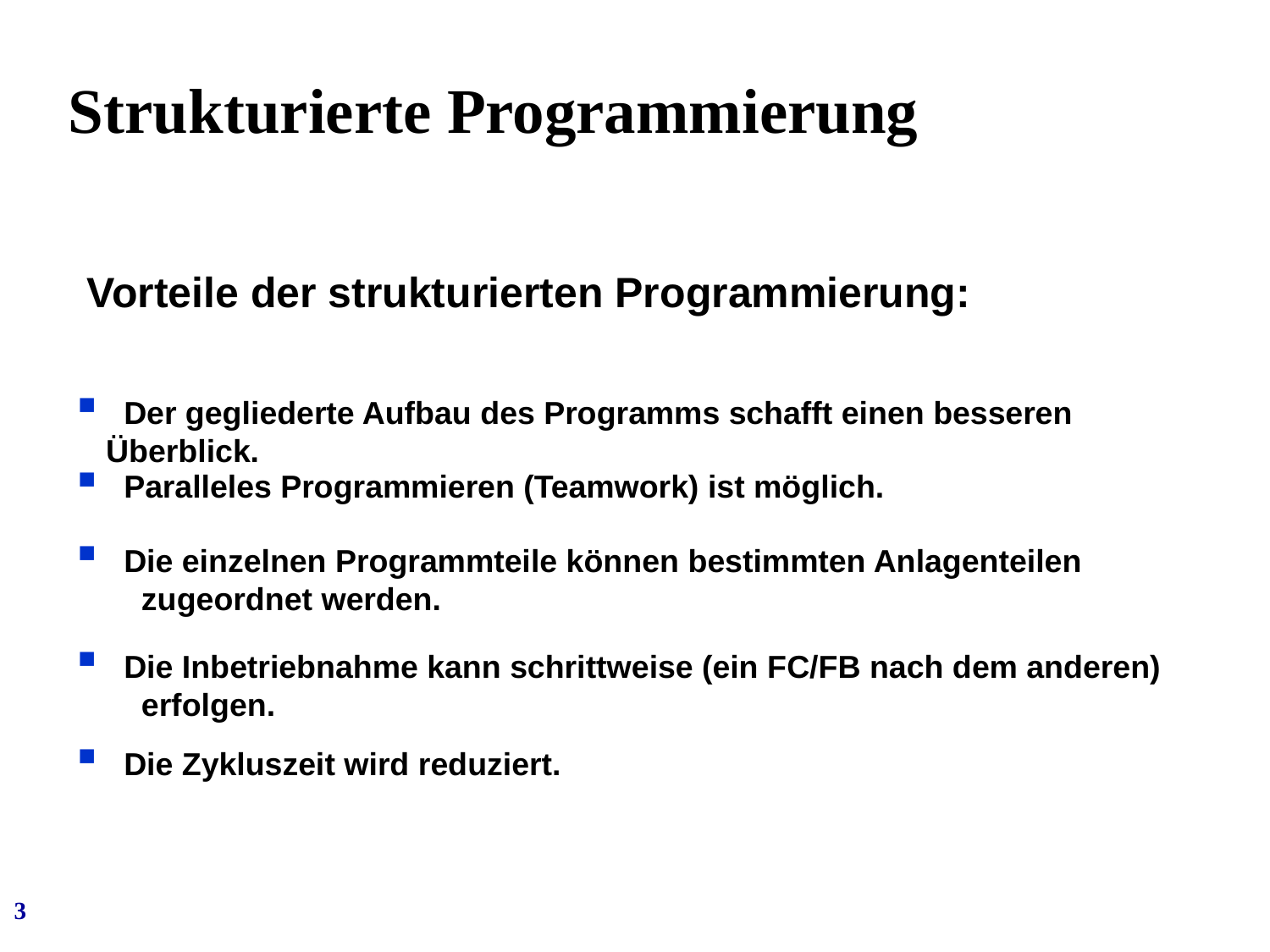

# Strukturierte Programmierung
Vorteile der strukturierten Programmierung:
  Der gegliederte Aufbau des Programms schafft einen besseren Überblick.
  Paralleles Programmieren (Teamwork) ist möglich.
  Die einzelnen Programmteile können bestimmten Anlagenteilen
    zugeordnet werden.
  Die Inbetriebnahme kann schrittweise (ein FC/FB nach dem anderen)
    erfolgen.
  Die Zykluszeit wird reduziert.